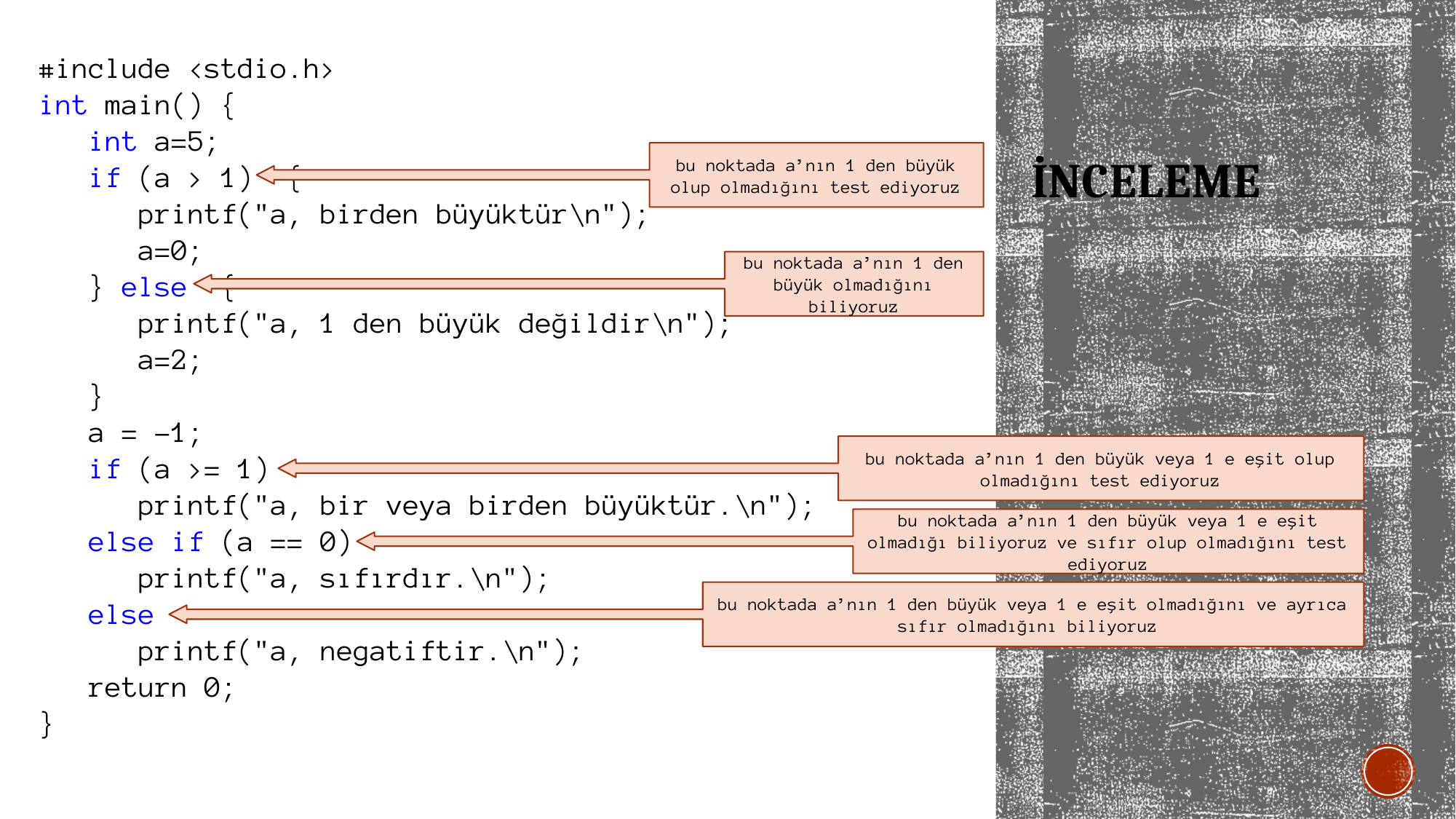

#include <stdio.h>
int main() {
   int a=5;
   if (a > 1)  {
      printf("a, birden büyüktür\n");
      a=0;
   } else  {
      printf("a, 1 den büyük değildir\n");
      a=2;
   }
   a = -1;
   if (a >= 1)
      printf("a, bir veya birden büyüktür.\n");
   else if (a == 0)
      printf("a, sıfırdır.\n");
   else
      printf("a, negatiftir.\n");
   return 0;
}
# İNCELEME
bu noktada a’nın 1 den büyük olup olmadığını test ediyoruz

bu noktada a’nın 1 den büyük olmadığını biliyoruz
bu noktada a’nın 1 den büyük veya 1 e eşit olup olmadığını test ediyoruz
bu noktada a’nın 1 den büyük veya 1 e eşit olmadığı biliyoruz ve sıfır olup olmadığını test ediyoruz
bu noktada a’nın 1 den büyük veya 1 e eşit olmadığını ve ayrıca sıfır olmadığını biliyoruz